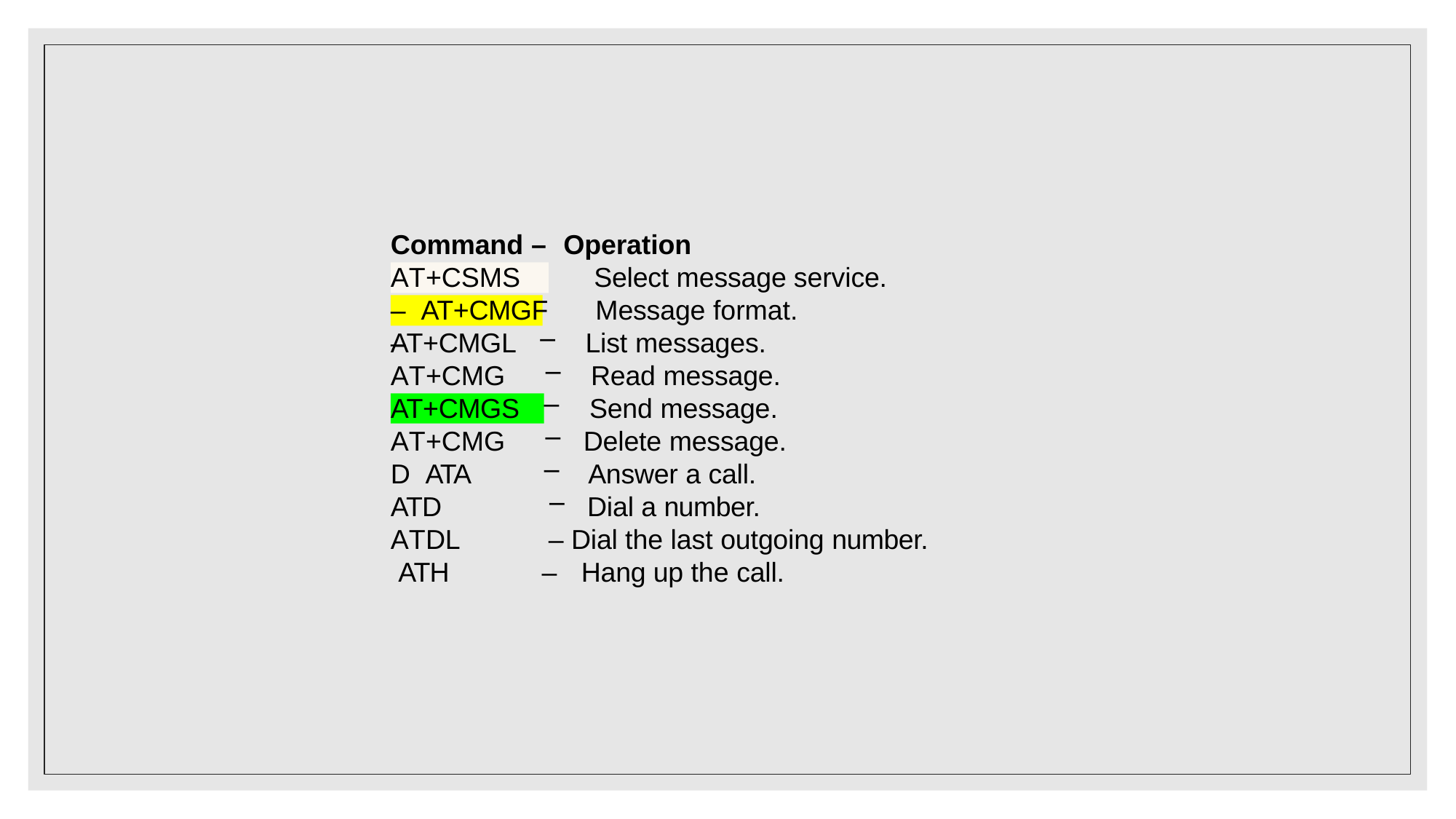

Command –	Operation
AT+CSMS		–  AT+CMGF	–
Select message service.  Message format.
List messages.
Read message.
Send message.
Delete message.
Answer a call.
Dial a number.

AT+CMGL  AT+CMGR
AT+CMGS
AT+CMGD  ATA
ATD  ATDL  ATH
– Dial the last outgoing number.
–	Hang up the call.